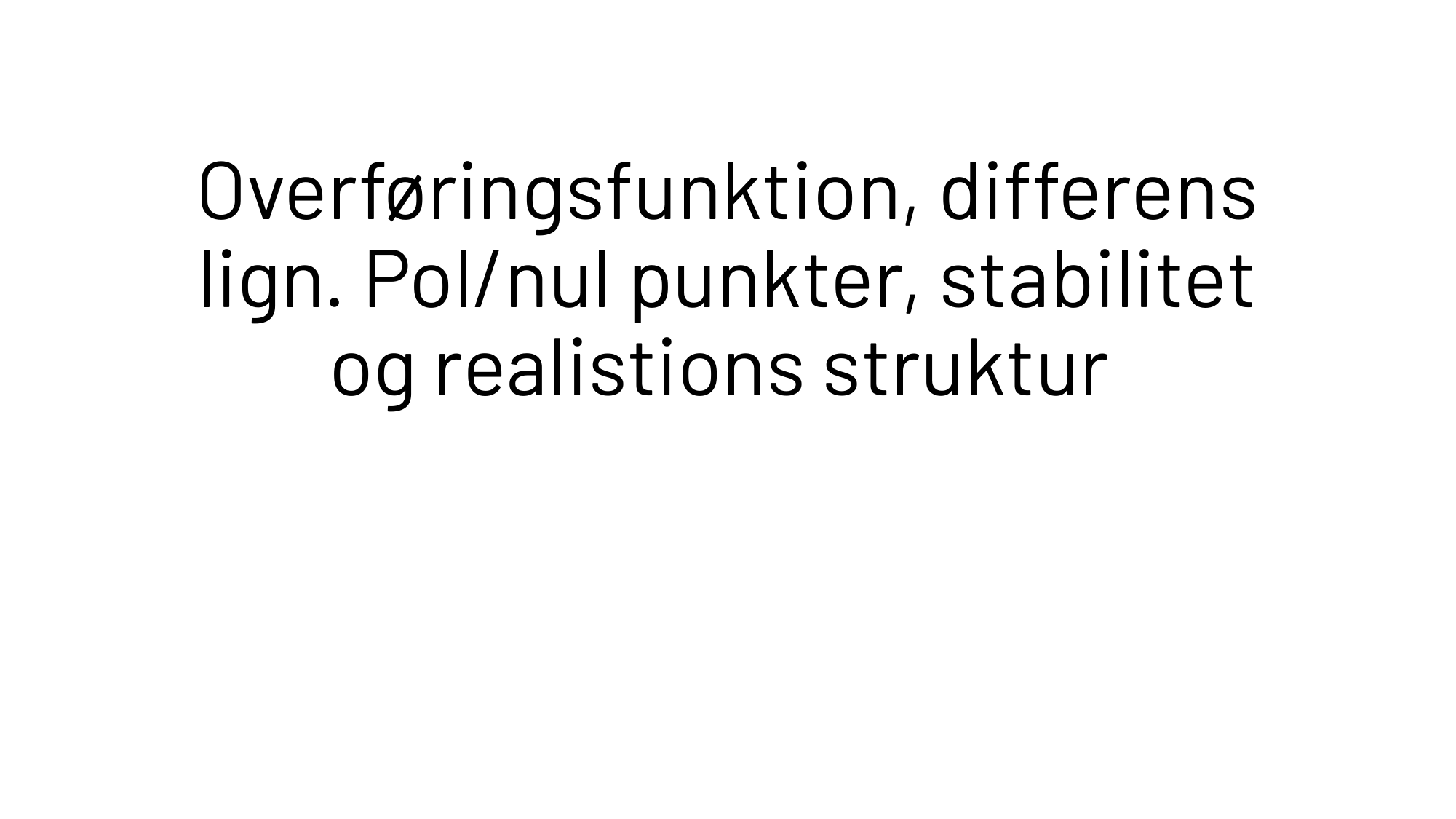

# Overføringsfunktion, differens lign. Pol/nul punkter, stabilitet og realistions struktur